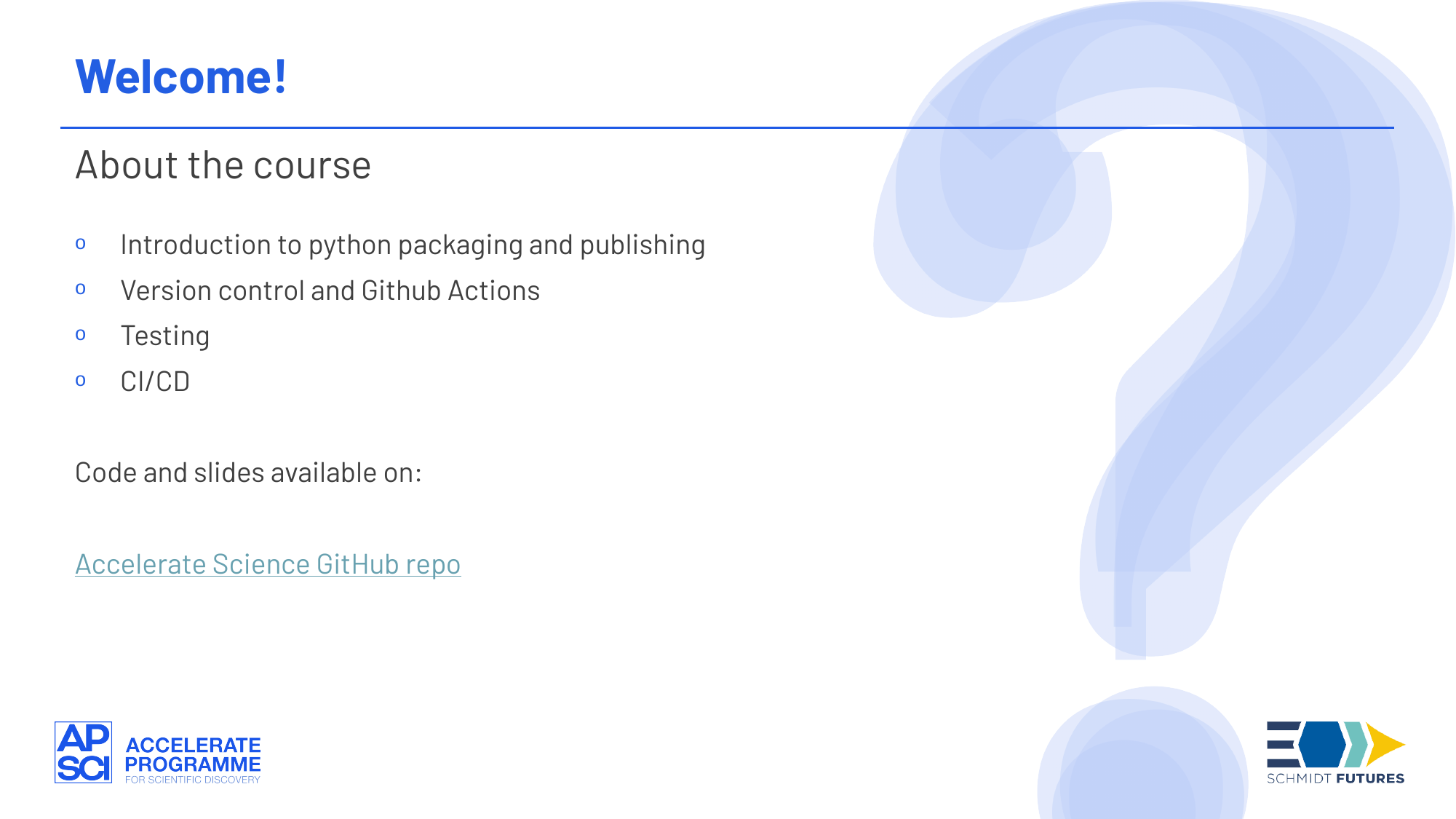

Welcome!
About the course
Introduction to python packaging and publishing
Version control and Github Actions
Testing
CI/CD

Code and slides available on:

Accelerate Science GitHub repo